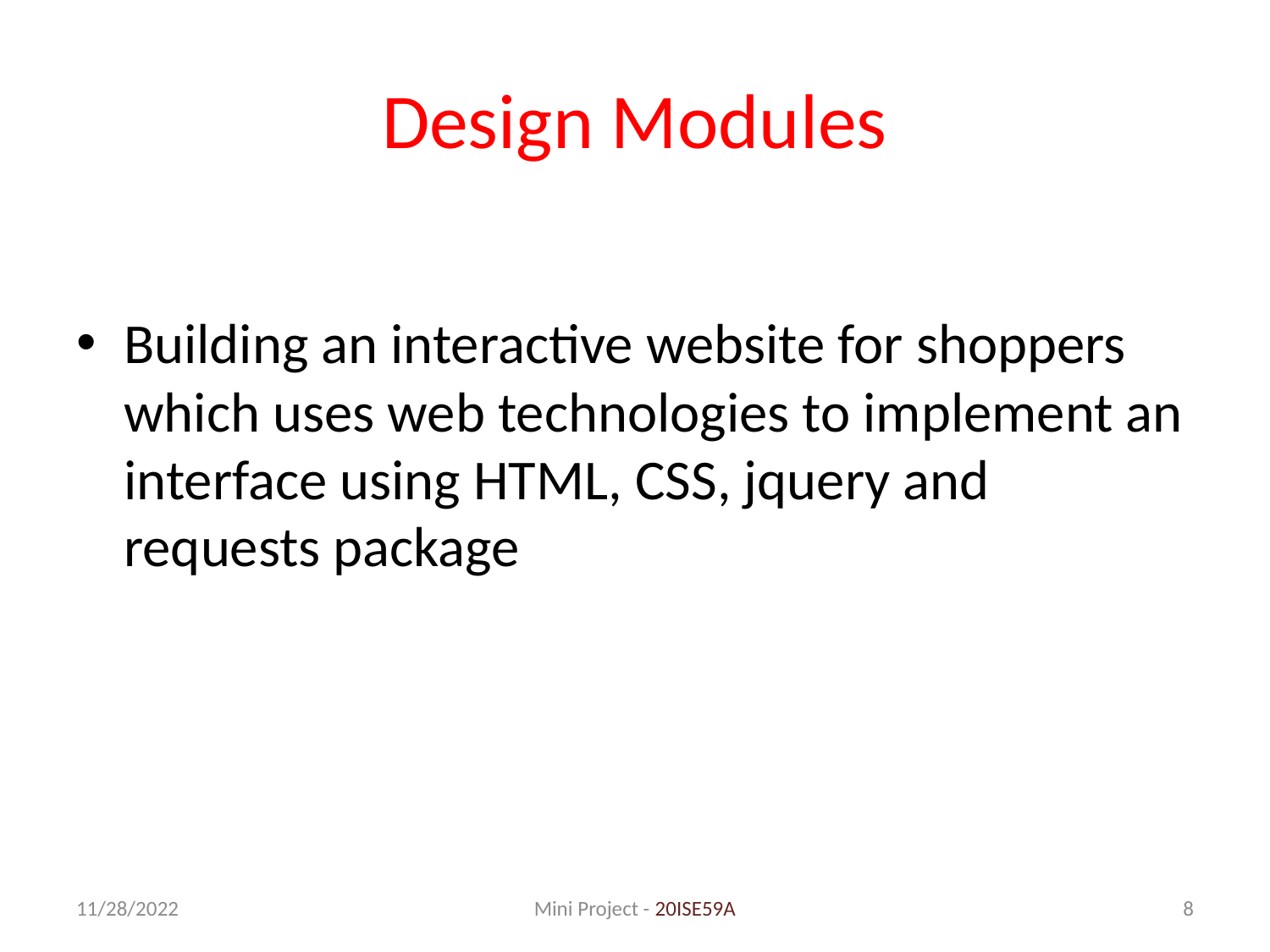

# Design Modules

Building an interactive website for shoppers which uses web technologies to implement an interface using HTML, CSS, jquery and requests package
11/28/2022
Mini Project - 20ISE59A
8